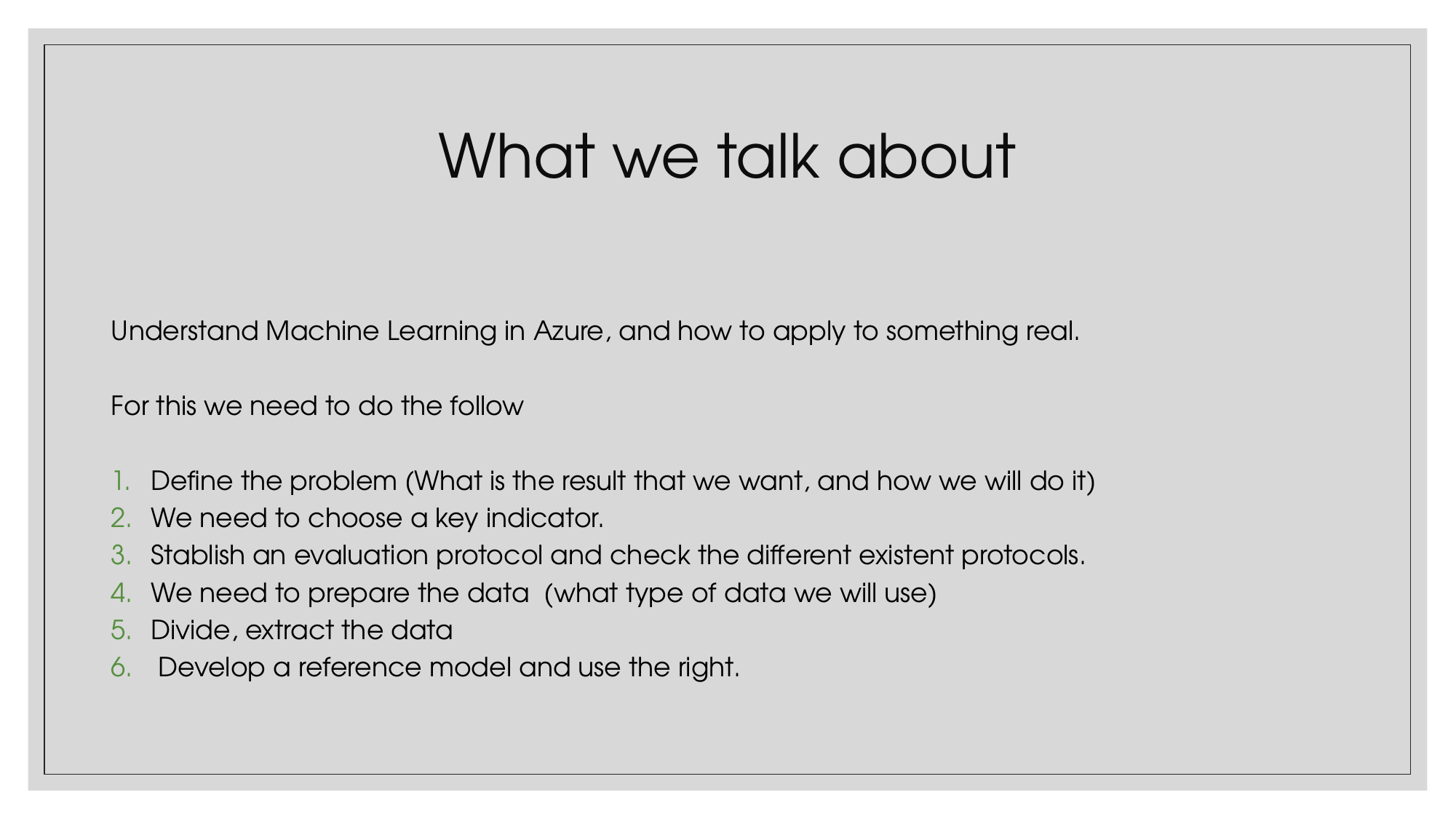

# What we talk about

Understand Machine Learning in Azure, and how to apply to something real.

For this we need to do the follow

Define the problem (What is the result that we want, and how we will do it)
We need to choose a key indicator.
Stablish an evaluation protocol and check the different existent protocols.
We need to prepare the data  (what type of data we will use)
Divide, extract the data
 Develop a reference model and use the right.